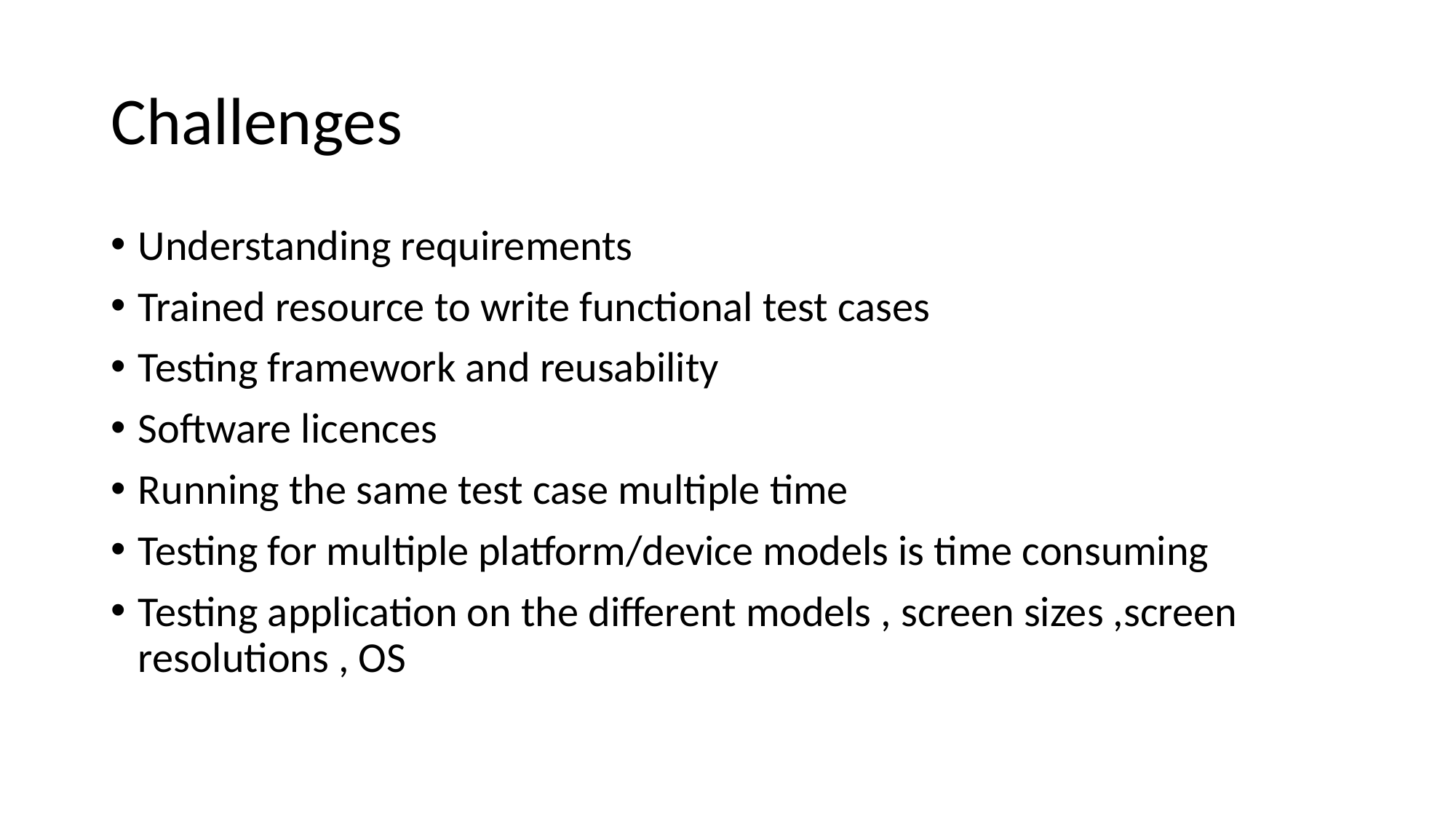

# Challenges
Understanding requirements
Trained resource to write functional test cases
Testing framework and reusability
Software licences
Running the same test case multiple time
Testing for multiple platform/device models is time consuming
Testing application on the different models , screen sizes ,screen resolutions , OS